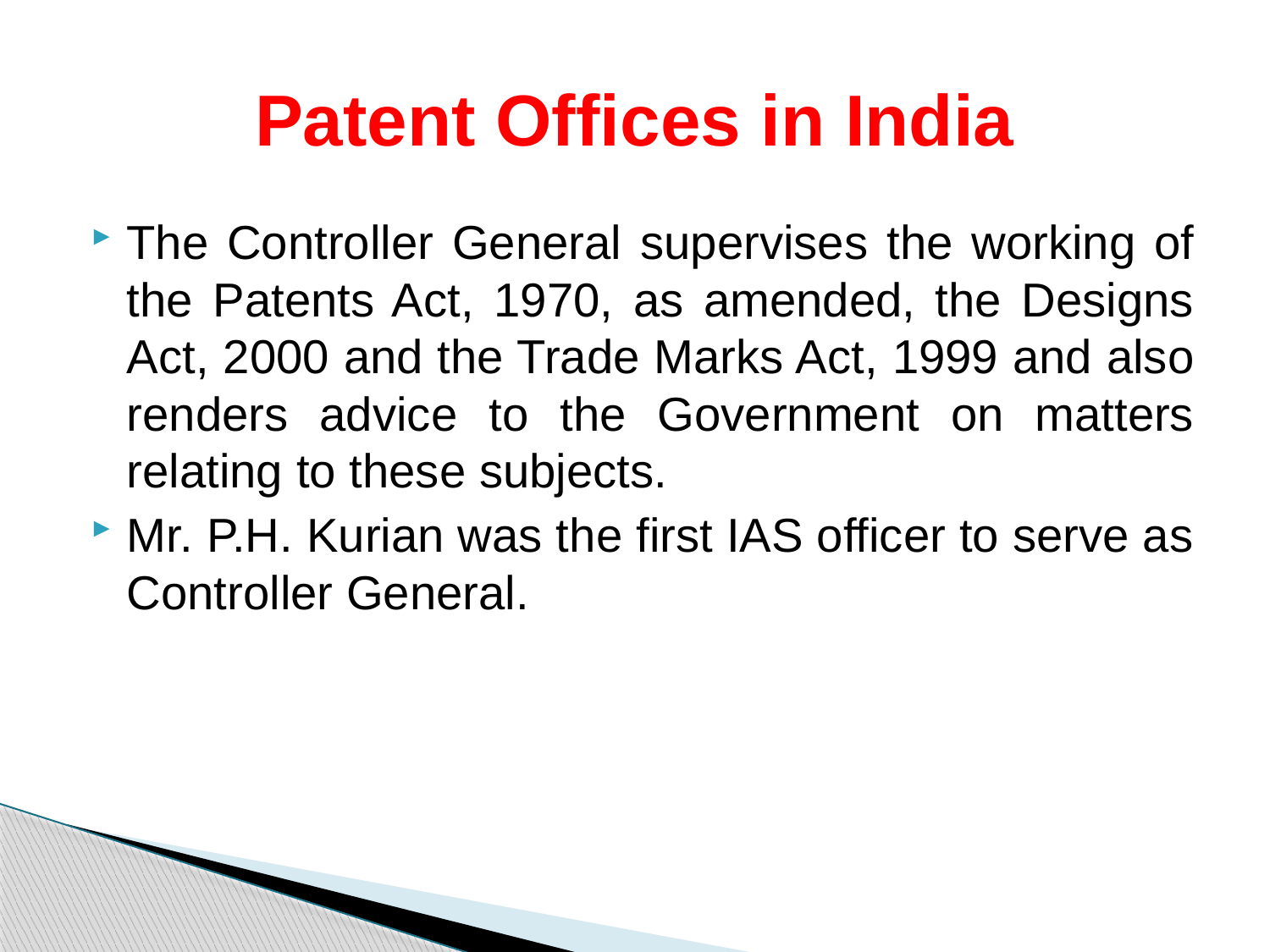

# Patent Offices in India
The Controller General supervises the working of the Patents Act, 1970, as amended, the Designs Act, 2000 and the Trade Marks Act, 1999 and also renders advice to the Government on matters relating to these subjects.
Mr. P.H. Kurian was the first IAS officer to serve as Controller General.